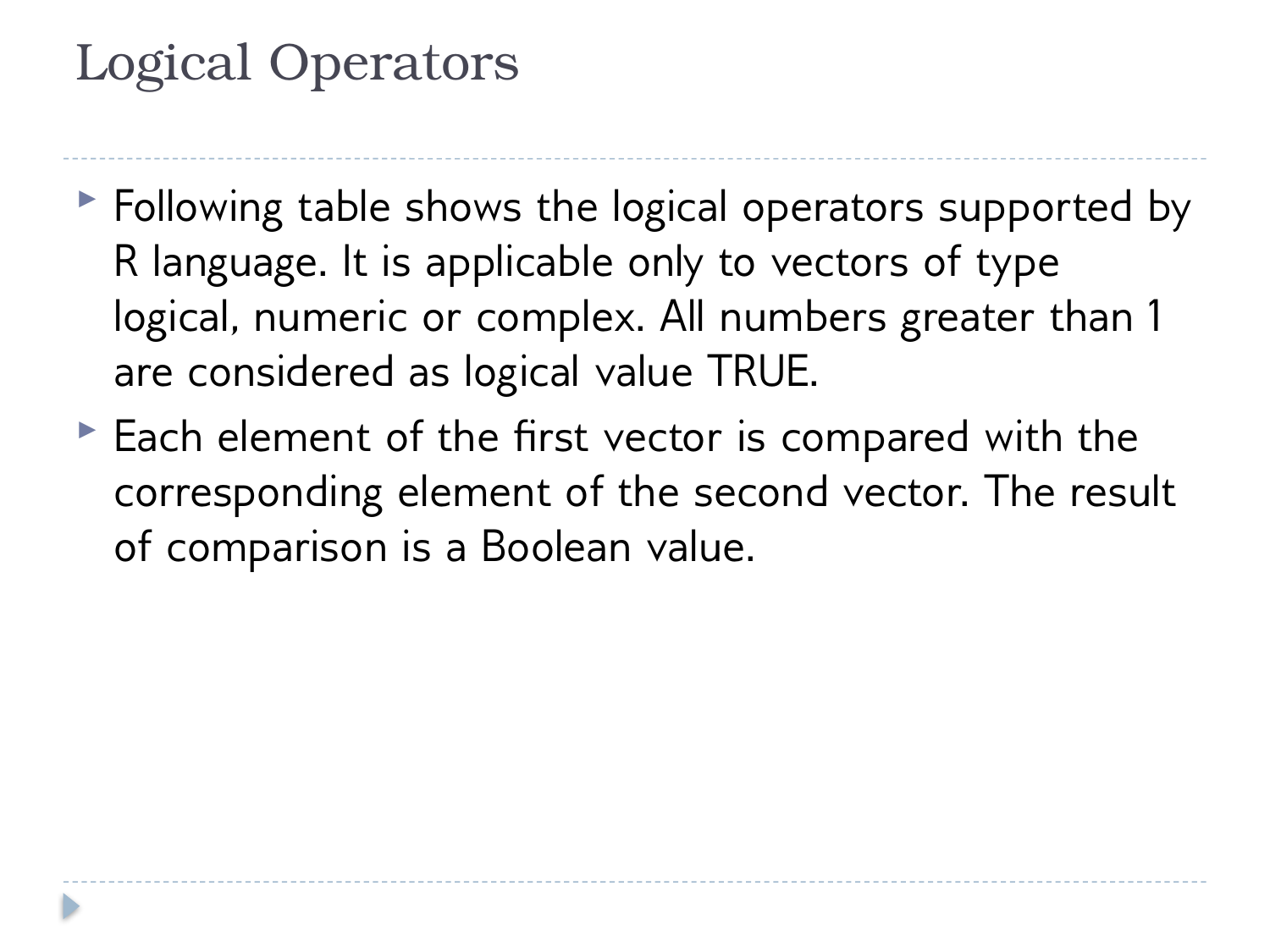

# Logical Operators
Following table shows the logical operators supported by R language. It is applicable only to vectors of type logical, numeric or complex. All numbers greater than 1 are considered as logical value TRUE.
Each element of the first vector is compared with the corresponding element of the second vector. The result of comparison is a Boolean value.